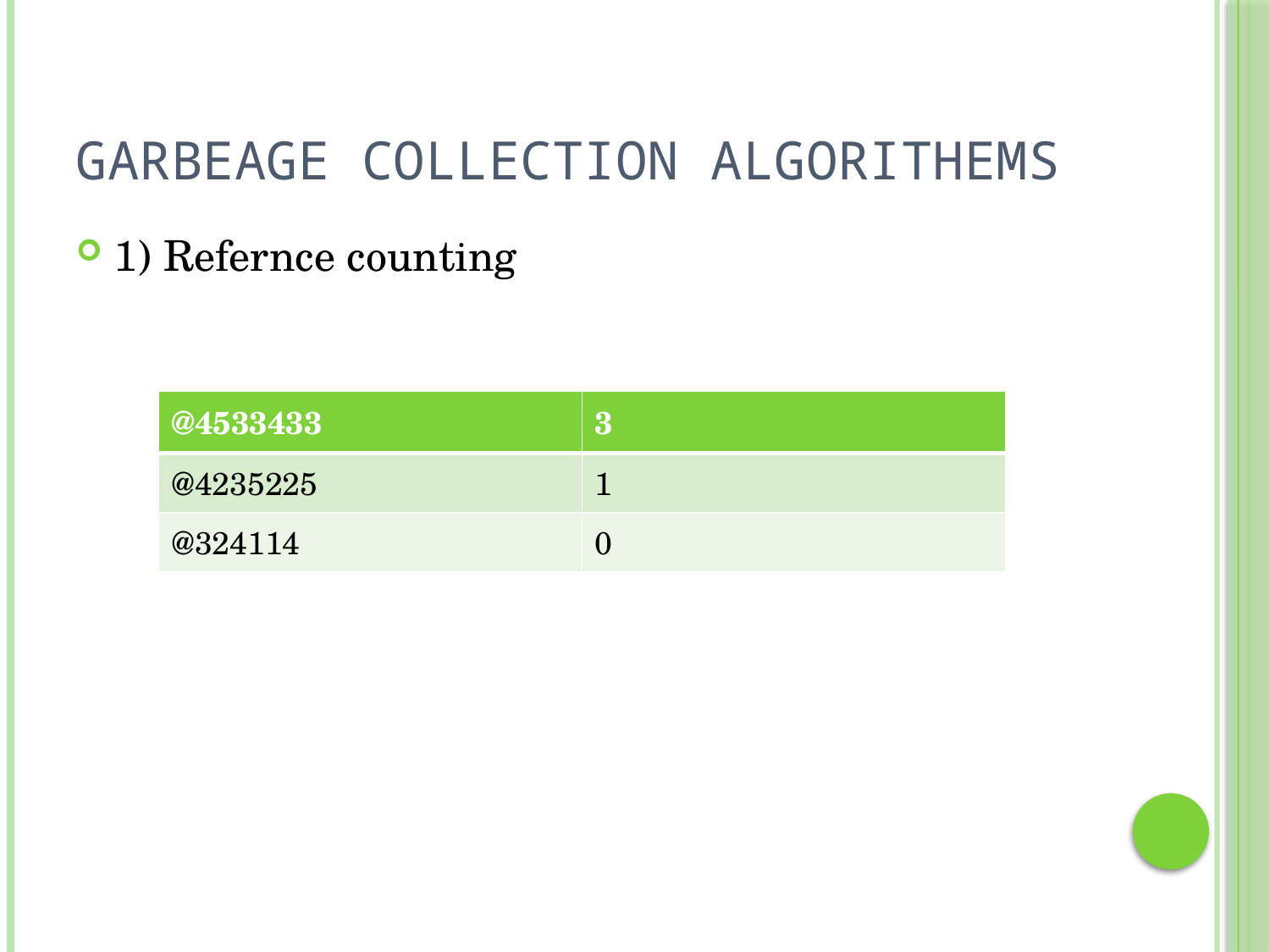

# Garbeage Collection Algorithems
1) Refernce counting

| @4533433 | 3 |
| --- | --- |
| @4235225 | 1 |
| @324114 | 0 |